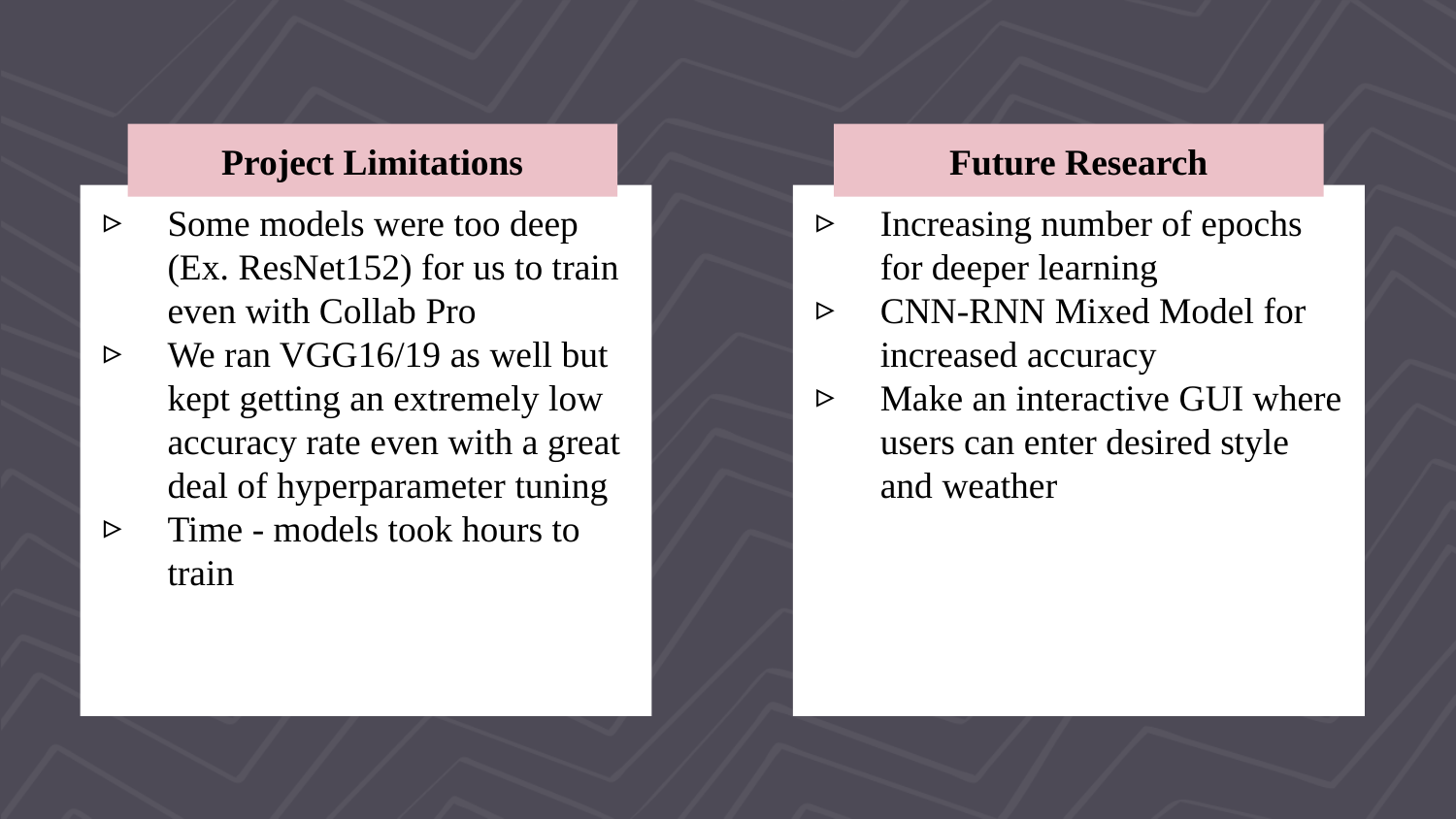

Project Limitations
Future Research
Some models were too deep (Ex. ResNet152) for us to train even with Collab Pro
We ran VGG16/19 as well but kept getting an extremely low accuracy rate even with a great deal of hyperparameter tuning
Time - models took hours to train

Increasing number of epochs for deeper learning
CNN-RNN Mixed Model for increased accuracy
Make an interactive GUI where users can enter desired style and weather